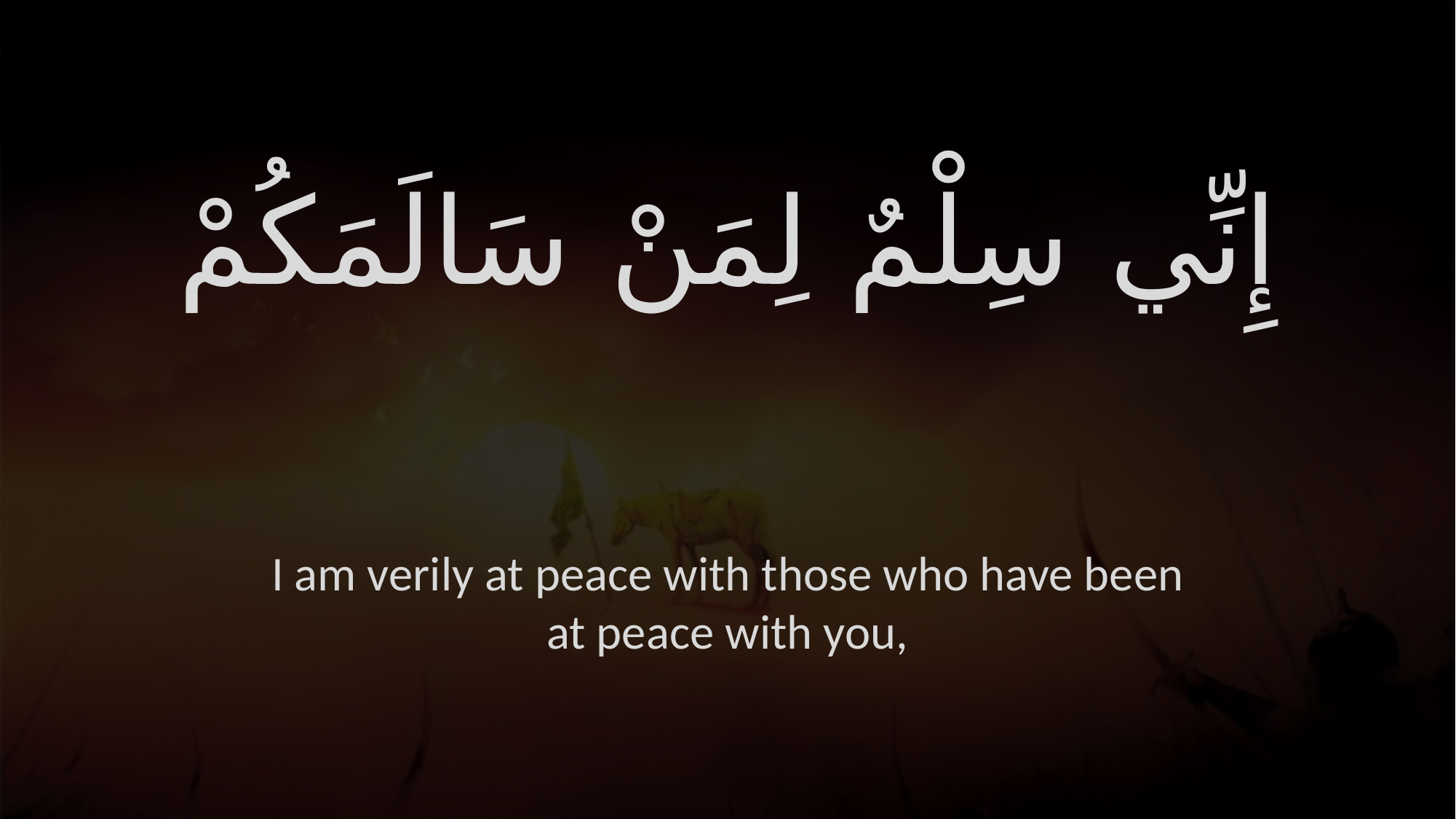

# إِنِّي سِلْمٌ لِمَنْ سَالَمَكُمْ
I am verily at peace with those who have been at peace with you,